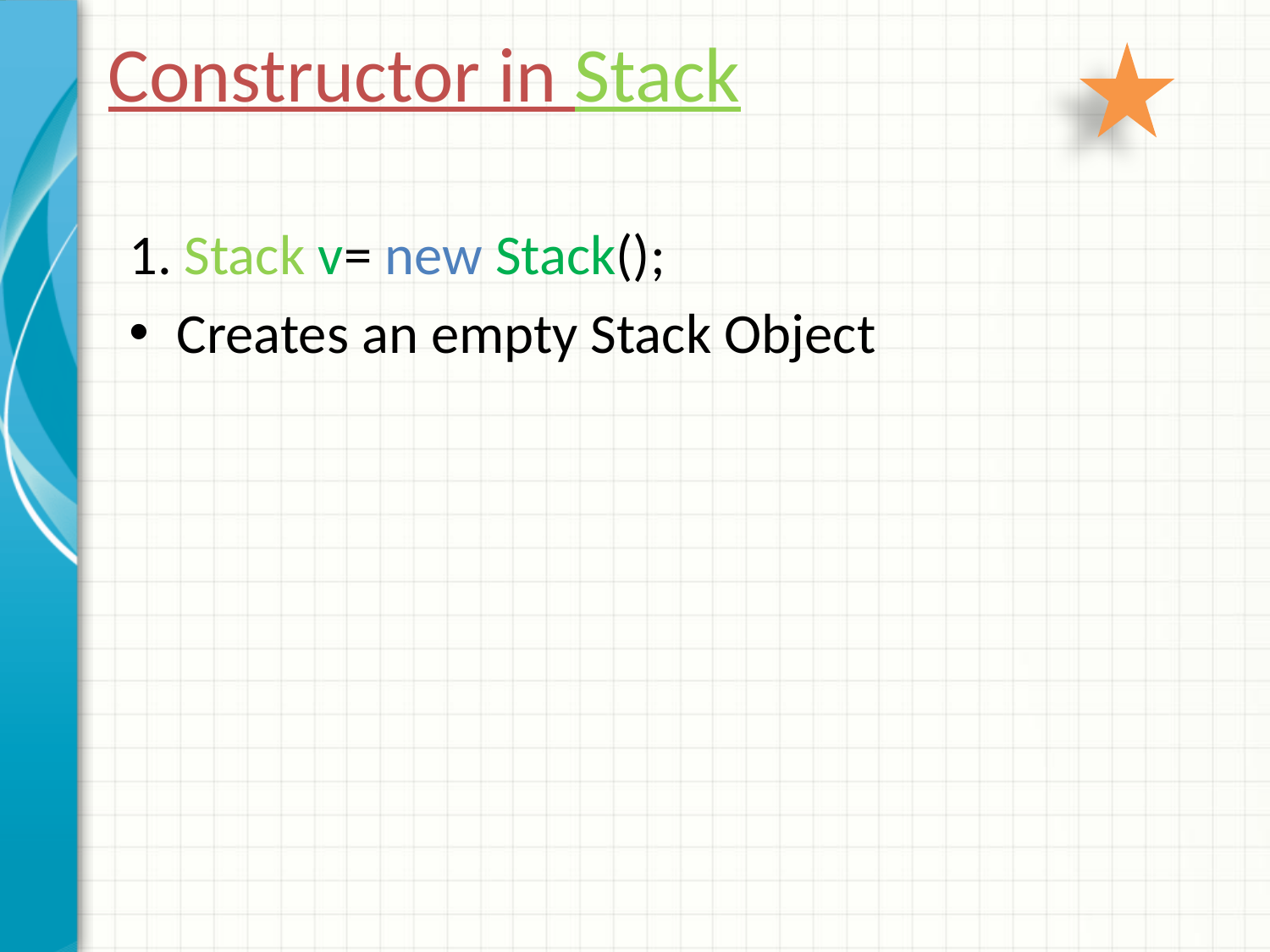

Constructor in Stack

1. Stack v= new Stack();
Creates an empty Stack Object